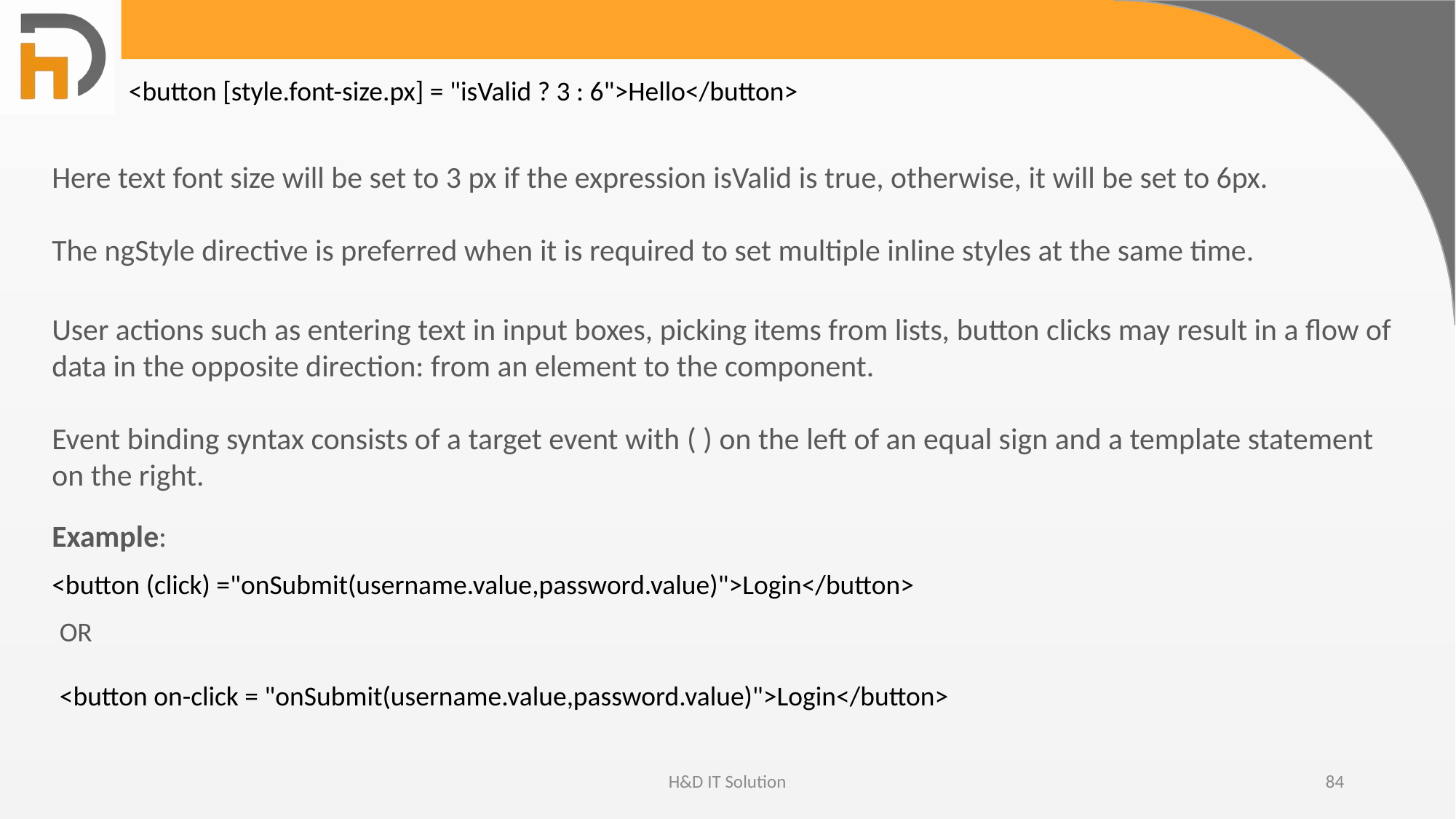

<button [style.font-size.px] = "isValid ? 3 : 6">Hello</button>
Here text font size will be set to 3 px if the expression isValid is true, otherwise, it will be set to 6px.

The ngStyle directive is preferred when it is required to set multiple inline styles at the same time.
User actions such as entering text in input boxes, picking items from lists, button clicks may result in a flow of data in the opposite direction: from an element to the component.

Event binding syntax consists of a target event with ( ) on the left of an equal sign and a template statement on the right.
Example:
<button (click) ="onSubmit(username.value,password.value)">Login</button>
OR
<button on-click = "onSubmit(username.value,password.value)">Login</button>
H&D IT Solution
84